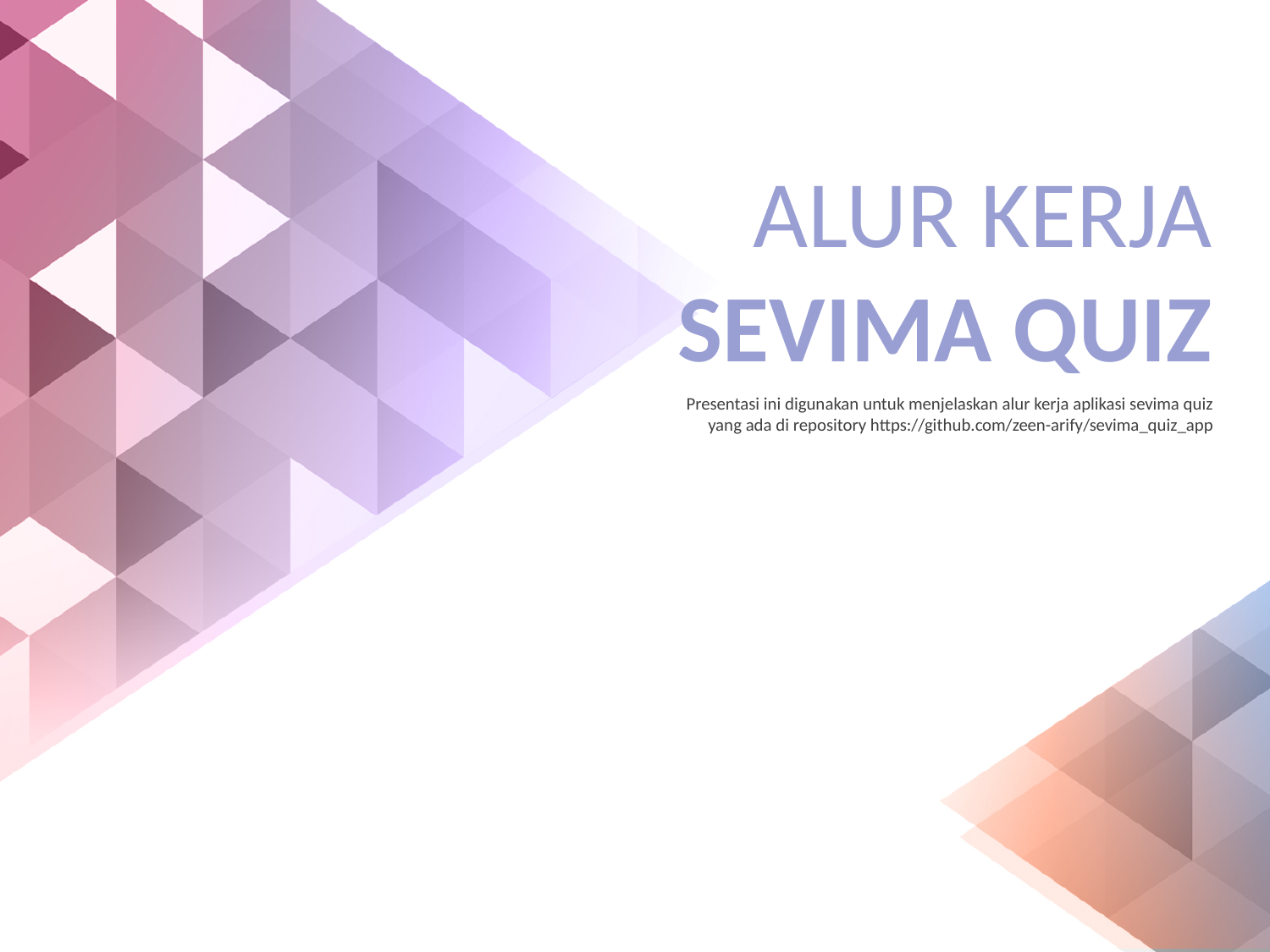

# ALUR KERJA SEVIMA QUIZ
Presentasi ini digunakan untuk menjelaskan alur kerja aplikasi sevima quiz yang ada di repository https://github.com/zeen-arify/sevima_quiz_app